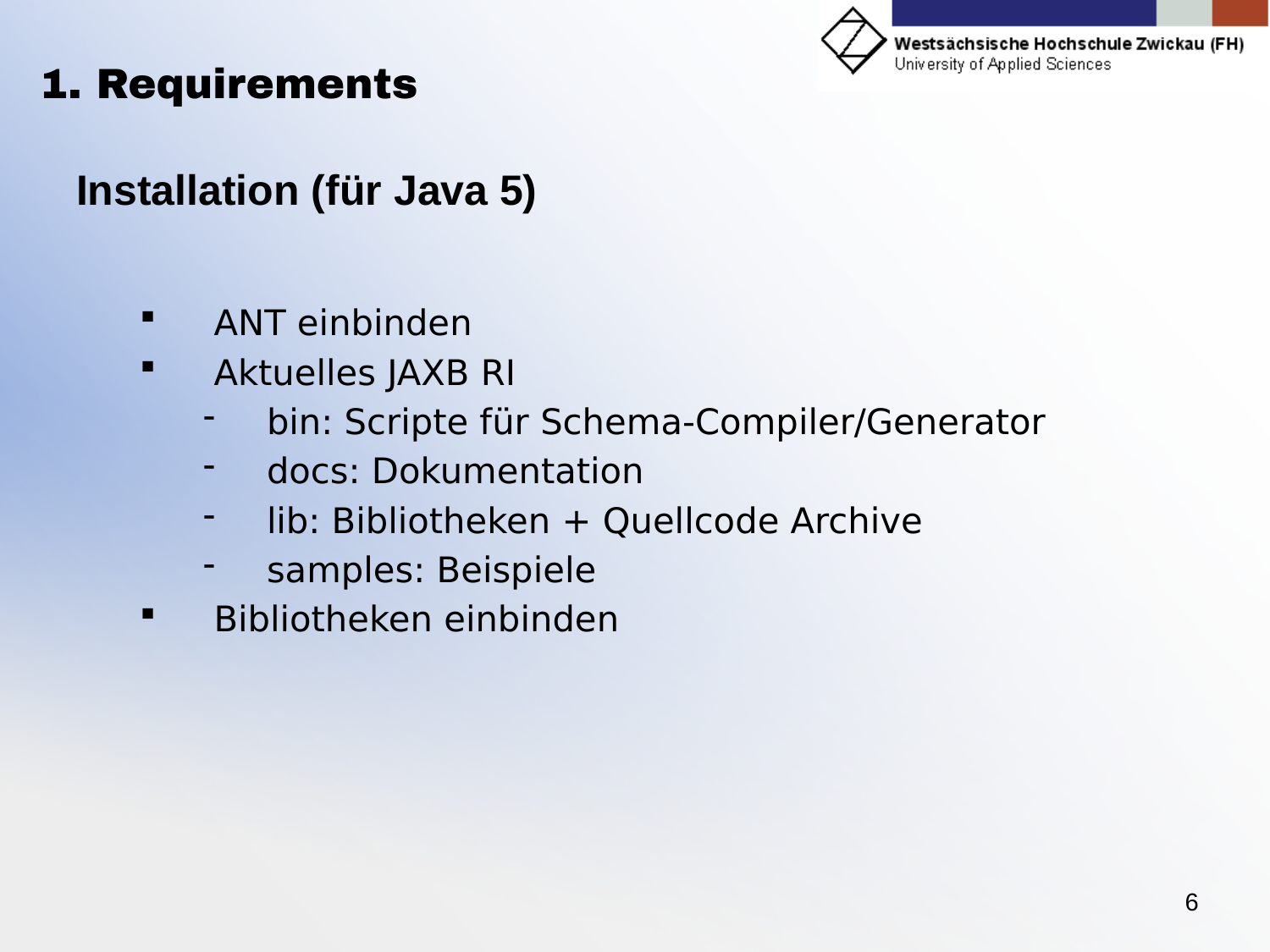

# 1. Requirements
Installation (für Java 5)

ANT einbinden
Aktuelles JAXB RI
bin: Scripte für Schema-Compiler/Generator
docs: Dokumentation
lib: Bibliotheken + Quellcode Archive
samples: Beispiele
Bibliotheken einbinden
6